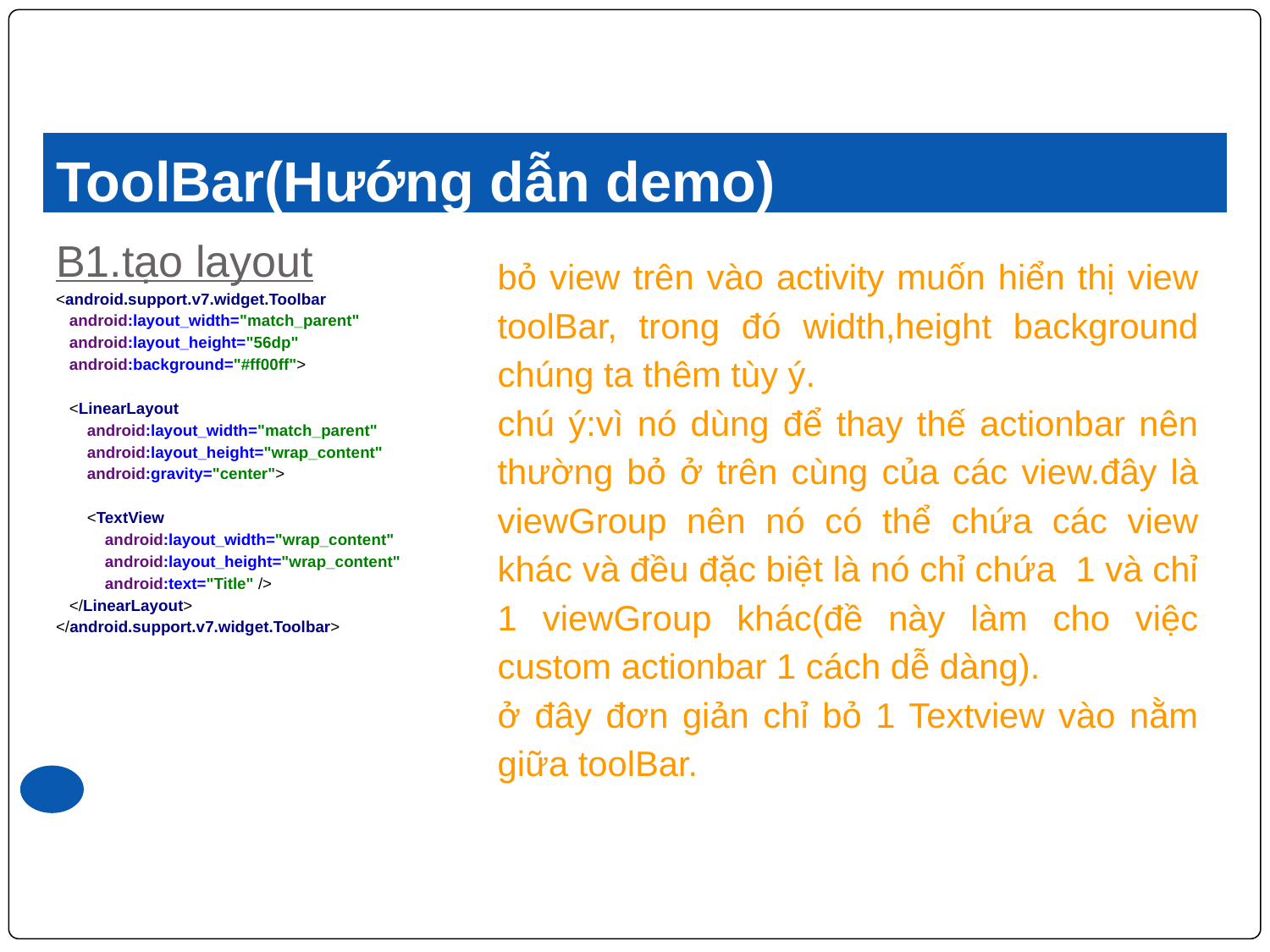

# ToolBar(Hướng dẫn demo)
B1.tạo layout
<android.support.v7.widget.Toolbar
   android:layout_width="match_parent"
   android:layout_height="56dp"
   android:background="#ff00ff">

   <LinearLayout
       android:layout_width="match_parent"
       android:layout_height="wrap_content"
       android:gravity="center">

       <TextView
           android:layout_width="wrap_content"
           android:layout_height="wrap_content"
           android:text="Title" />
   </LinearLayout>
</android.support.v7.widget.Toolbar>

bỏ view trên vào activity muốn hiển thị view toolBar, trong đó width,height background chúng ta thêm tùy ý.
chú ý:vì nó dùng để thay thế actionbar nên thường bỏ ở trên cùng của các view.đây là viewGroup nên nó có thể chứa các view khác và đều đặc biệt là nó chỉ chứa  1 và chỉ 1 viewGroup khác(đề này làm cho việc custom actionbar 1 cách dễ dàng).
ở đây đơn giản chỉ bỏ 1 Textview vào nằm giữa toolBar.